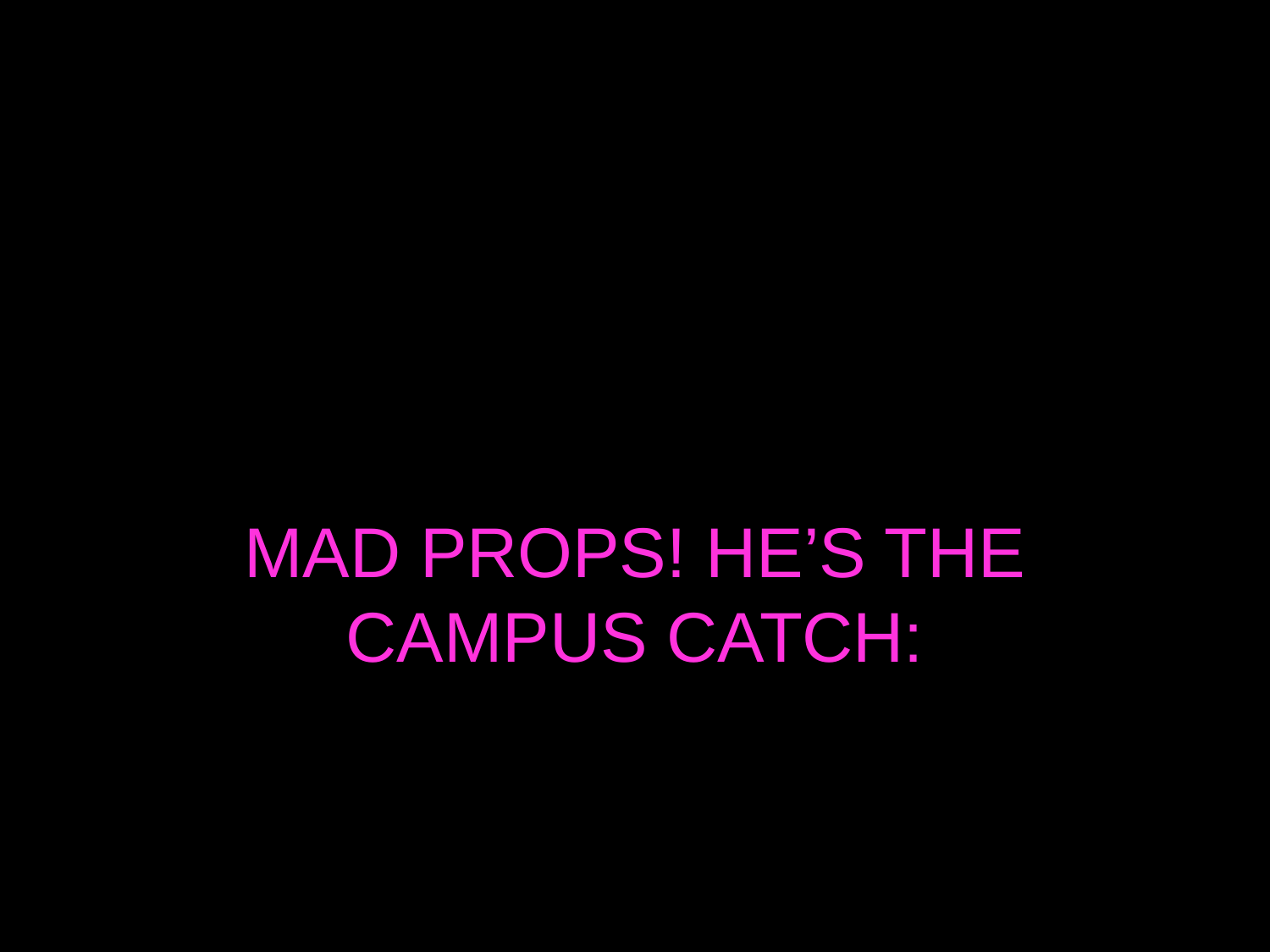

# MAD PROPS! HE’S THE CAMPUS CATCH: